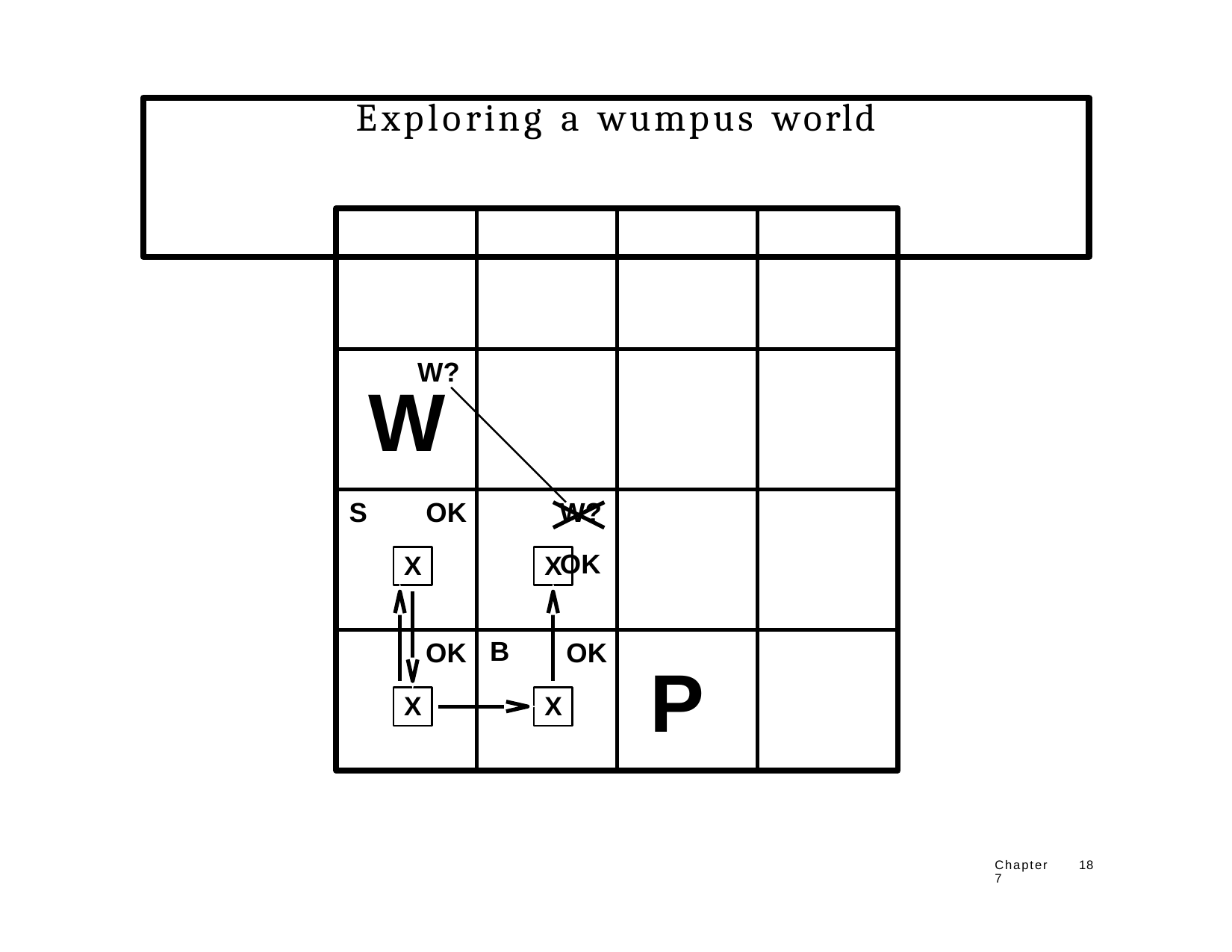

# Exploring a wumpus world

W?
W

S
OK
W?  OK

X
X

B
OK
X
OK
X
P

Chapter 7
18